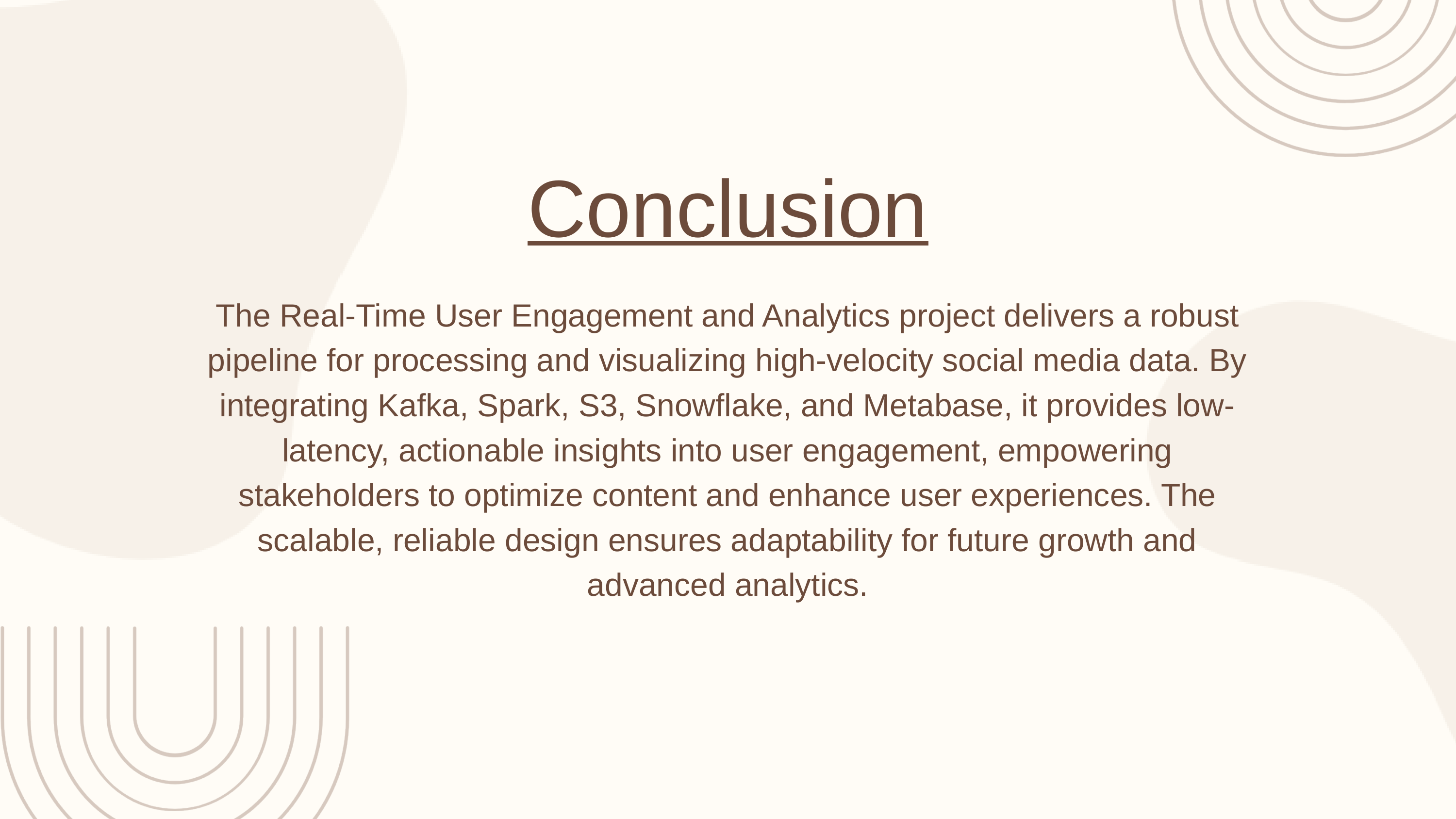

Conclusion

The Real-Time User Engagement and Analytics project delivers a robust pipeline for processing and visualizing high-velocity social media data. By integrating Kafka, Spark, S3, Snowflake, and Metabase, it provides low-latency, actionable insights into user engagement, empowering stakeholders to optimize content and enhance user experiences. The scalable, reliable design ensures adaptability for future growth and advanced analytics.